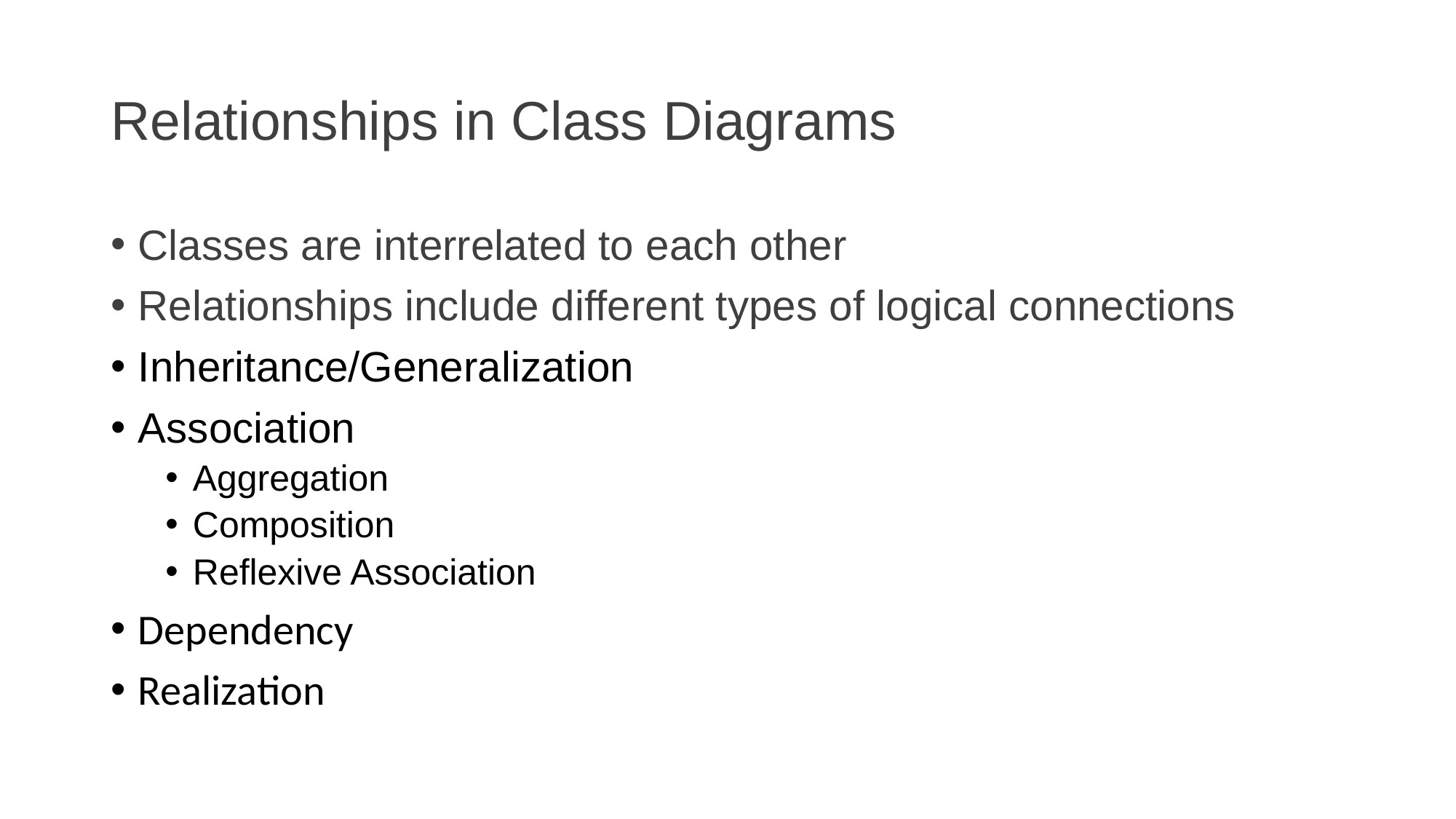

# Relationships in Class Diagrams
Classes are interrelated to each other
Relationships include different types of logical connections
Inheritance/Generalization
Association
Aggregation
Composition
Reflexive Association
Dependency
Realization